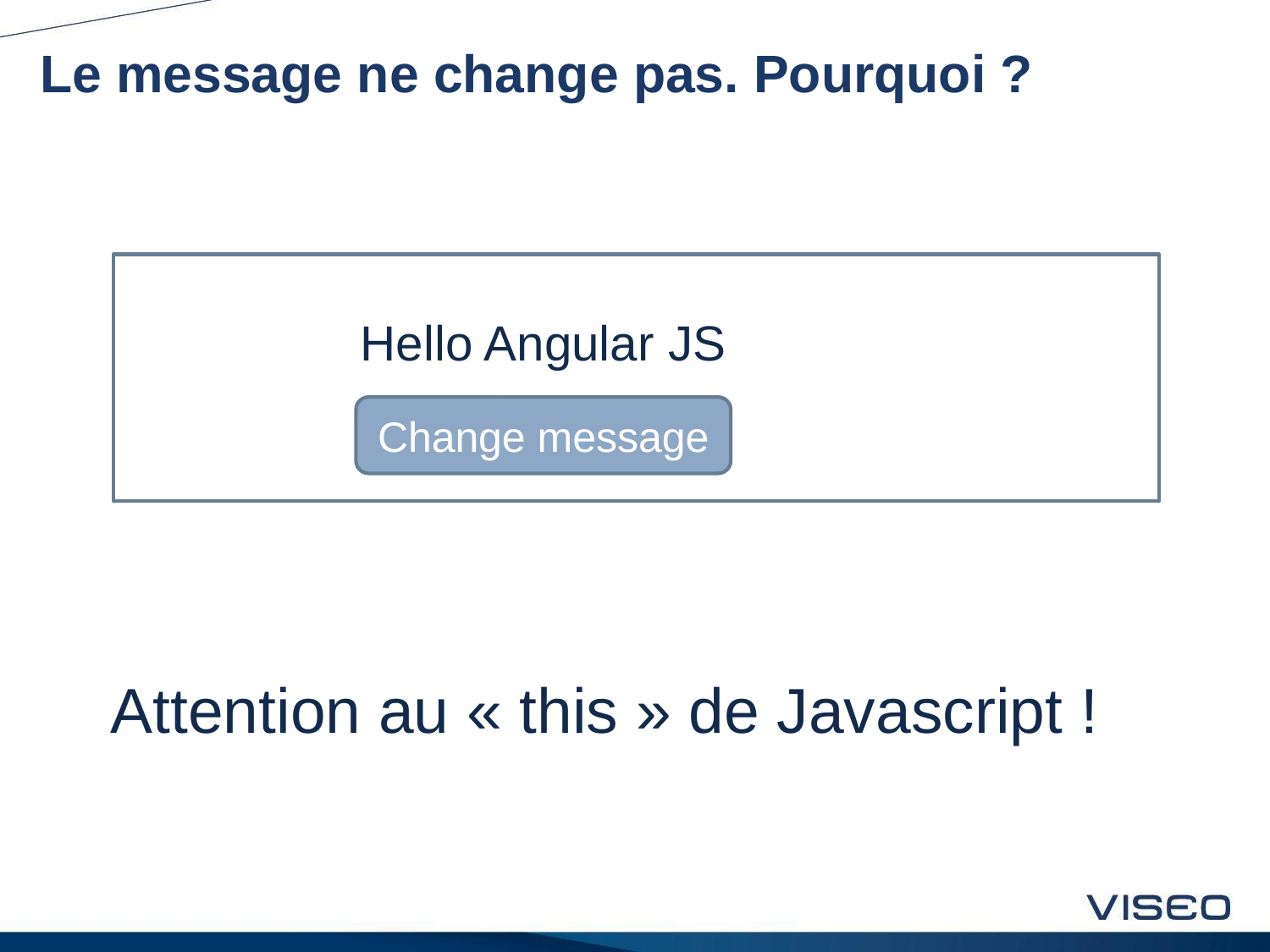

# Le message ne change pas. Pourquoi ?

Hello Angular JS
Change message
Attention au « this » de Javascript !